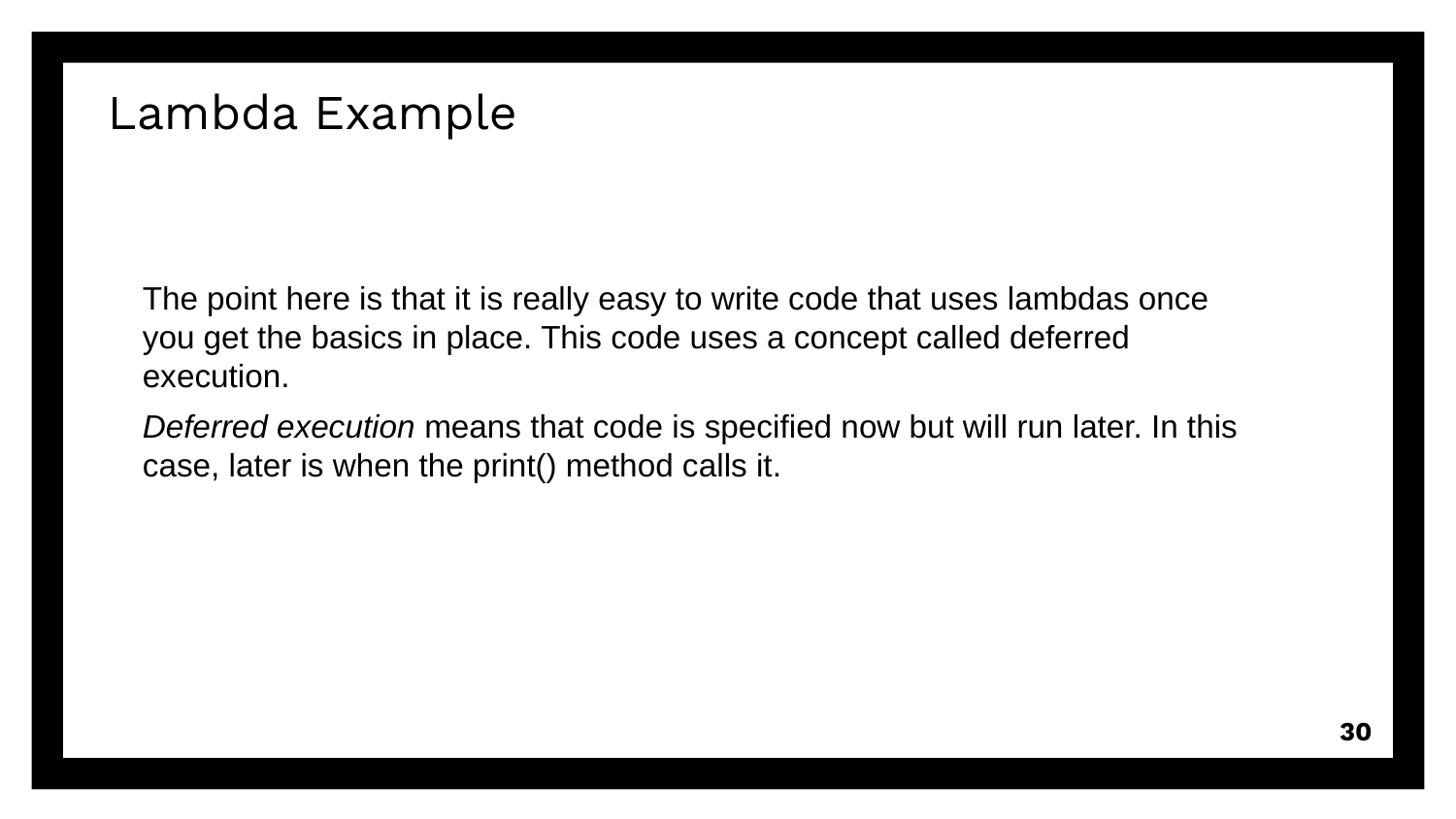

# Lambda Example

The point here is that it is really easy to write code that uses lambdas once you get the basics in place. This code uses a concept called deferred execution.
Deferred execution means that code is specified now but will run later. In this case, later is when the print() method calls it.

30